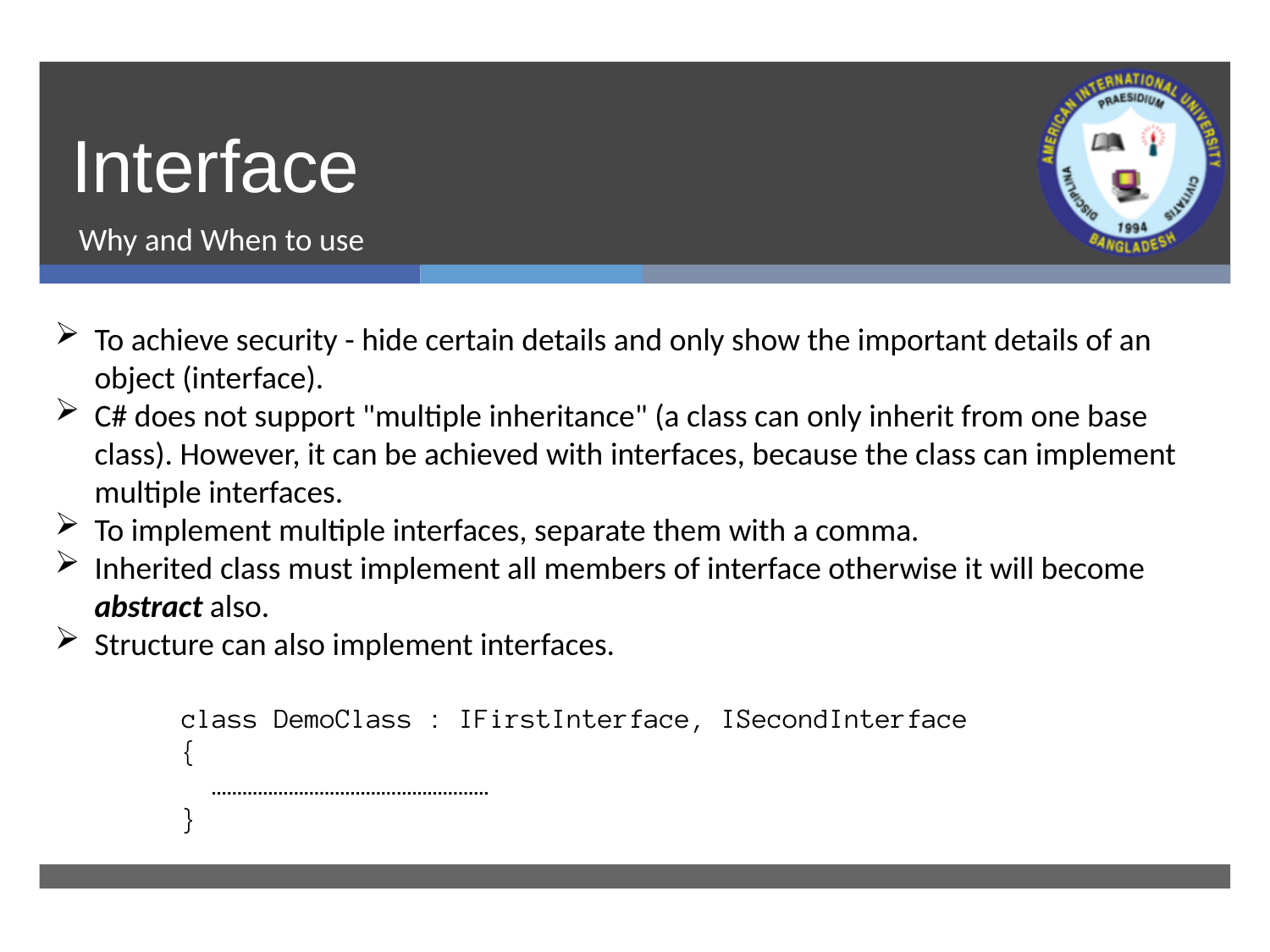

# Interface
Why and When to use
To achieve security - hide certain details and only show the important details of an object (interface).
C# does not support "multiple inheritance" (a class can only inherit from one base class). However, it can be achieved with interfaces, because the class can implement multiple interfaces.
To implement multiple interfaces, separate them with a comma.
Inherited class must implement all members of interface otherwise it will become abstract also.
Structure can also implement interfaces.

class DemoClass : IFirstInterface, ISecondInterface
{
  ………………………………………………
}